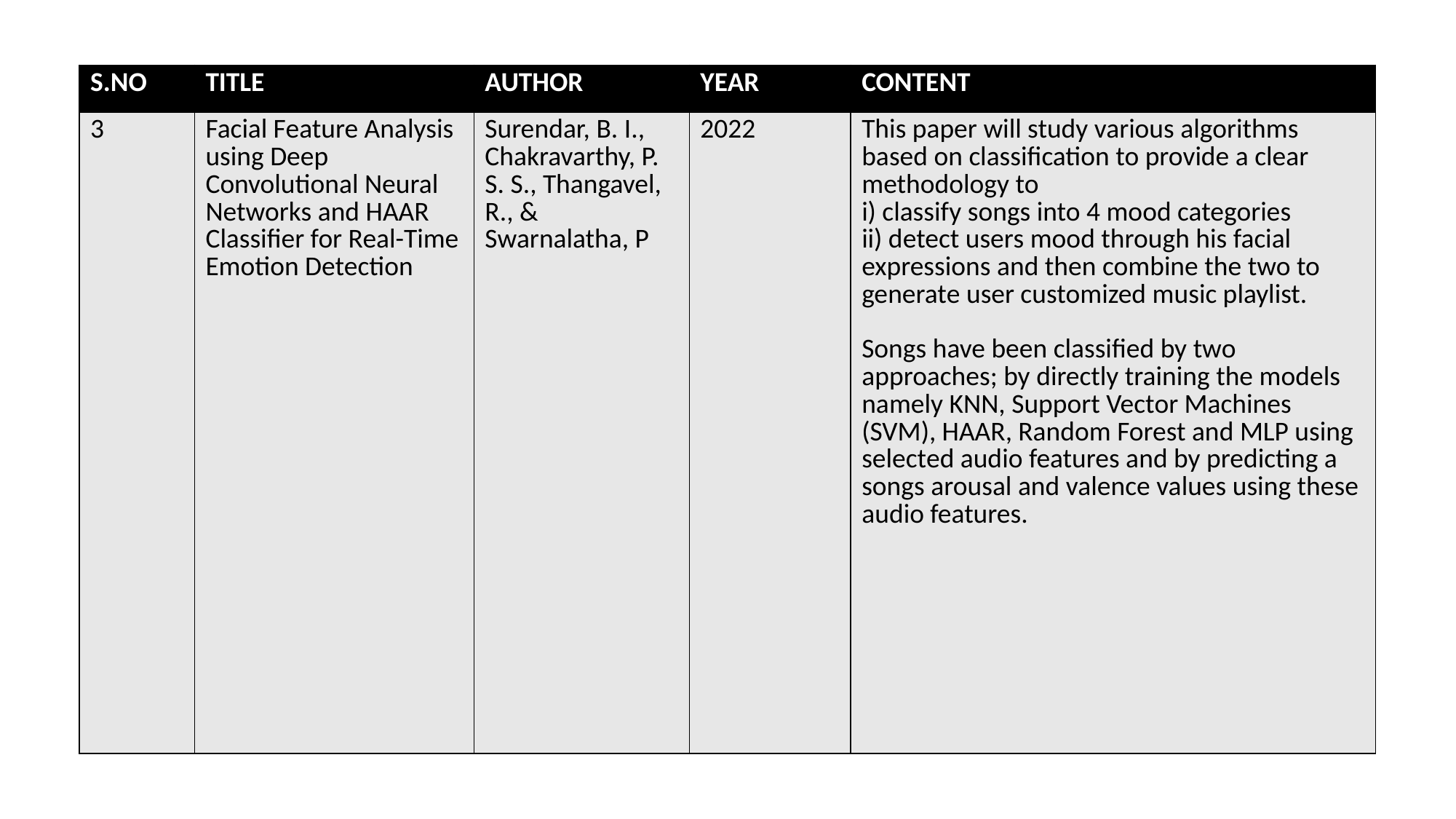

| S.NO | TITLE | AUTHOR | YEAR | CONTENT |
| --- | --- | --- | --- | --- |
| 3 | Facial Feature Analysis using Deep Convolutional Neural Networks and HAAR Classifier for Real-Time Emotion Detection | Surendar, B. I., Chakravarthy, P. S. S., Thangavel, R., & Swarnalatha, P | 2022 | This paper will study various algorithms based on classification to provide a clear methodology to i) classify songs into 4 mood categories ii) detect users mood through his facial expressions and then combine the two to generate user customized music playlist. Songs have been classified by two approaches; by directly training the models namely KNN, Support Vector Machines (SVM), HAAR, Random Forest and MLP using selected audio features and by predicting a songs arousal and valence values using these audio features. |
8